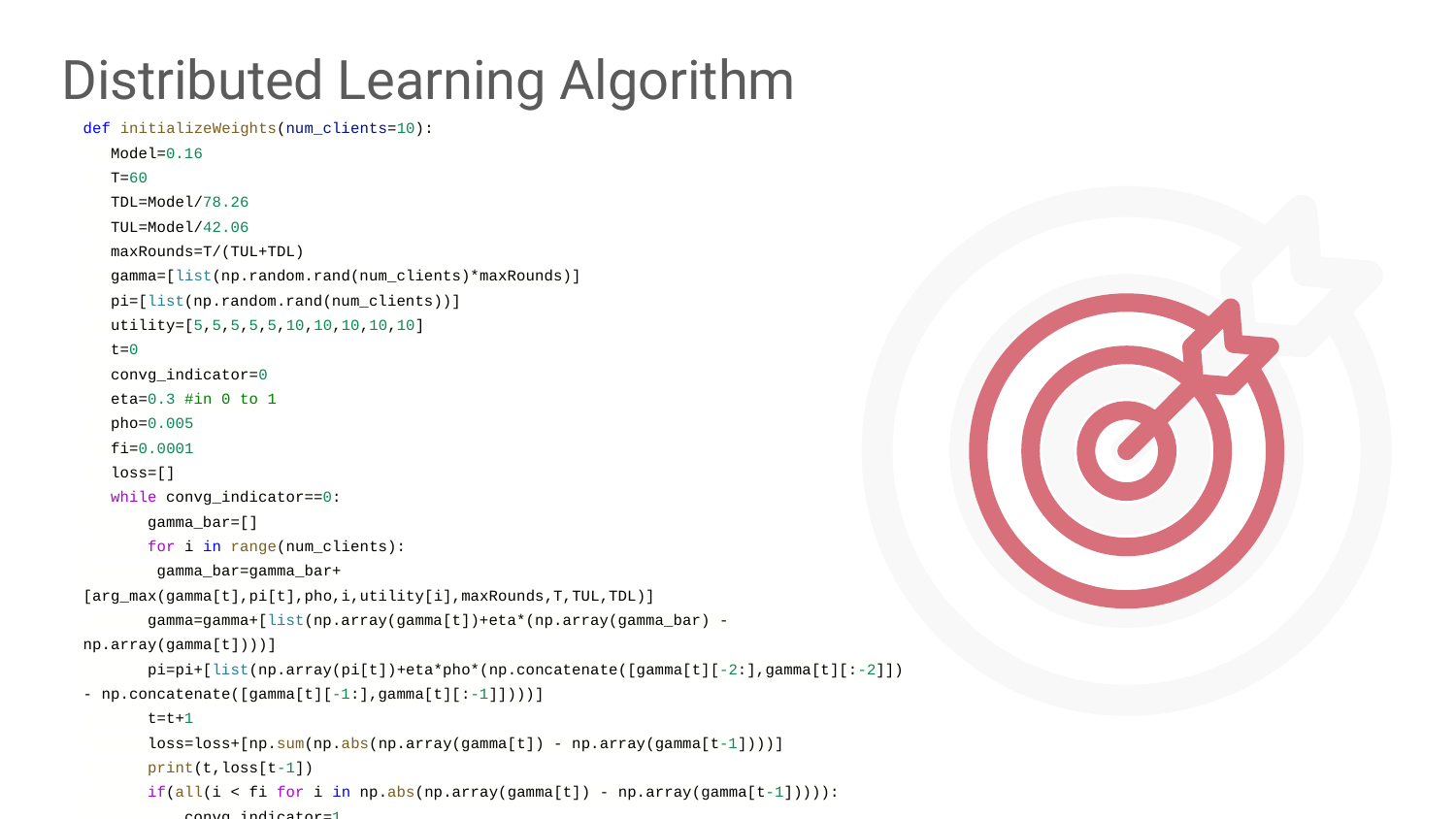

# Distributed Learning Algorithm
def initializeWeights(num_clients=10):
   Model=0.16
   T=60
   TDL=Model/78.26
   TUL=Model/42.06
   maxRounds=T/(TUL+TDL)
   gamma=[list(np.random.rand(num_clients)*maxRounds)]
   pi=[list(np.random.rand(num_clients))]
   utility=[5,5,5,5,5,10,10,10,10,10]
   t=0
   convg_indicator=0
   eta=0.3 #in 0 to 1
   pho=0.005
   fi=0.0001
   loss=[]
   while convg_indicator==0:
       gamma_bar=[]
       for i in range(num_clients):
        gamma_bar=gamma_bar+[arg_max(gamma[t],pi[t],pho,i,utility[i],maxRounds,T,TUL,TDL)]
       gamma=gamma+[list(np.array(gamma[t])+eta*(np.array(gamma_bar) - np.array(gamma[t])))]
       pi=pi+[list(np.array(pi[t])+eta*pho*(np.concatenate([gamma[t][-2:],gamma[t][:-2]]) - np.concatenate([gamma[t][-1:],gamma[t][:-1]])))]
       t=t+1
       loss=loss+[np.sum(np.abs(np.array(gamma[t]) - np.array(gamma[t-1])))]
       print(t,loss[t-1])
       if(all(i < fi for i in np.abs(np.array(gamma[t]) - np.array(gamma[t-1])))):
           convg_indicator=1